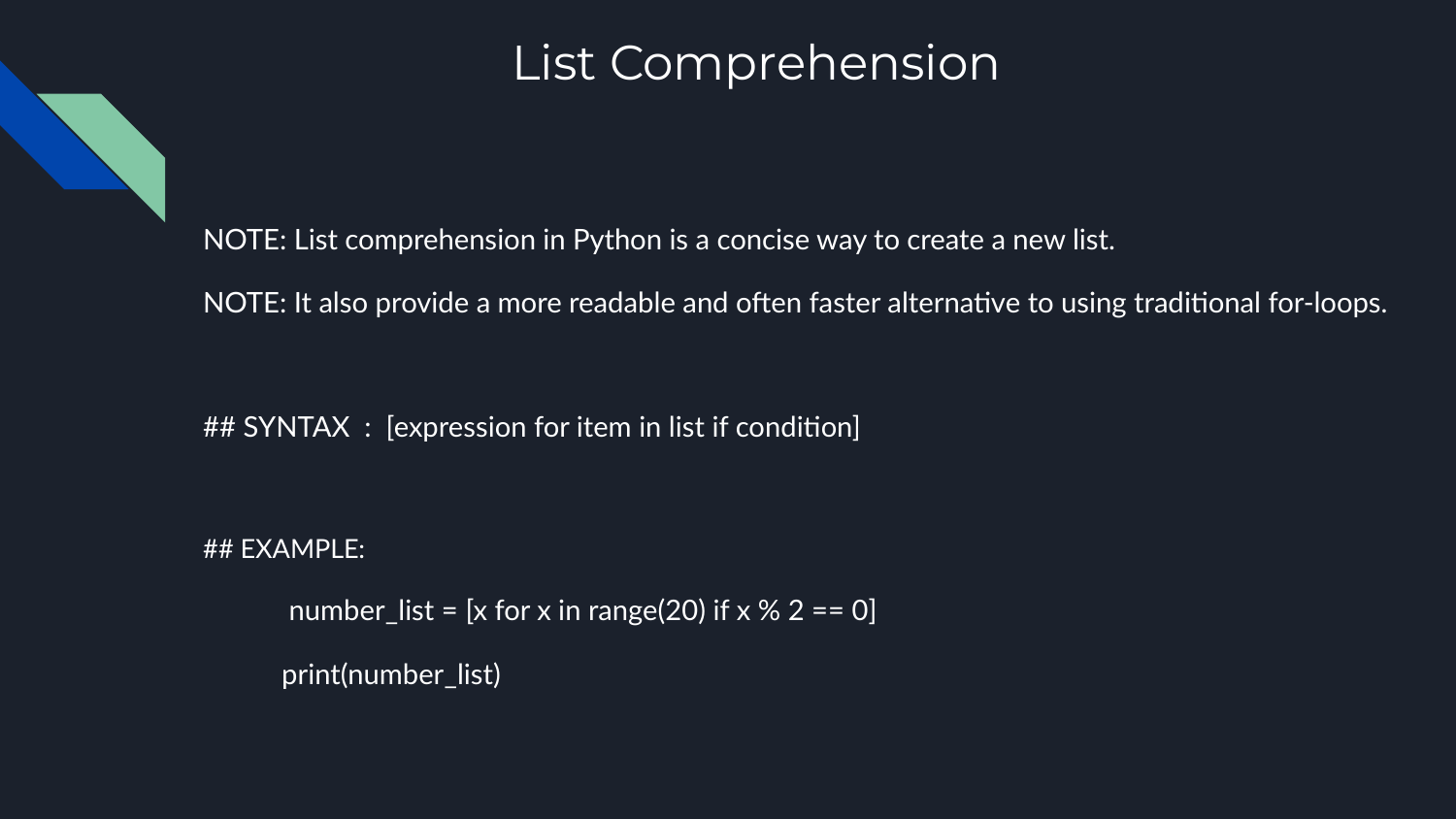

# List Comprehension
NOTE: List comprehension in Python is a concise way to create a new list.
NOTE: It also provide a more readable and often faster alternative to using traditional for-loops.

## SYNTAX  :  [expression for item in list if condition]

## EXAMPLE:
 number_list = [x for x in range(20) if x % 2 == 0]
print(number_list)